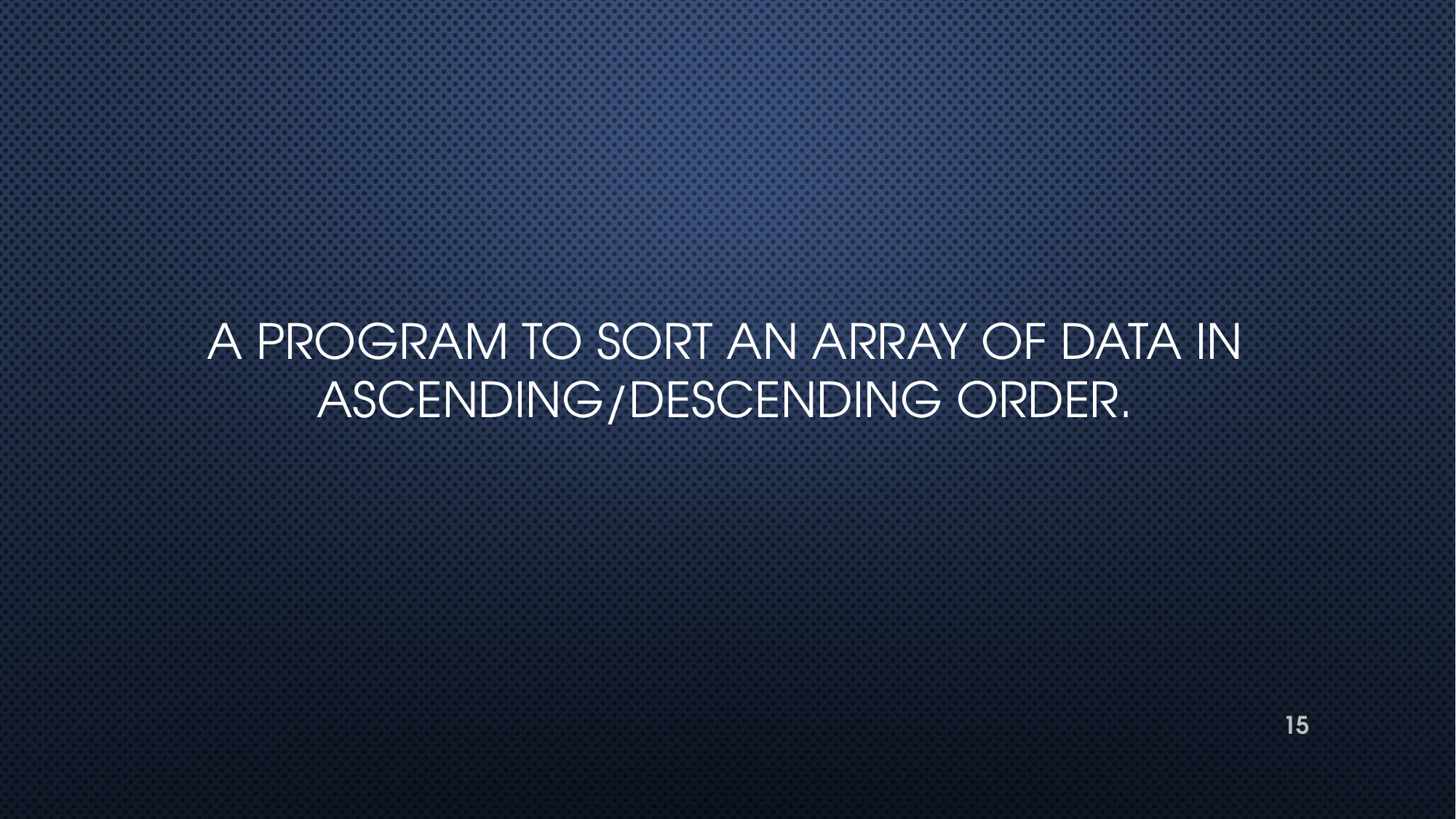

# A program to sort an array of data in ascending/descending order.
15